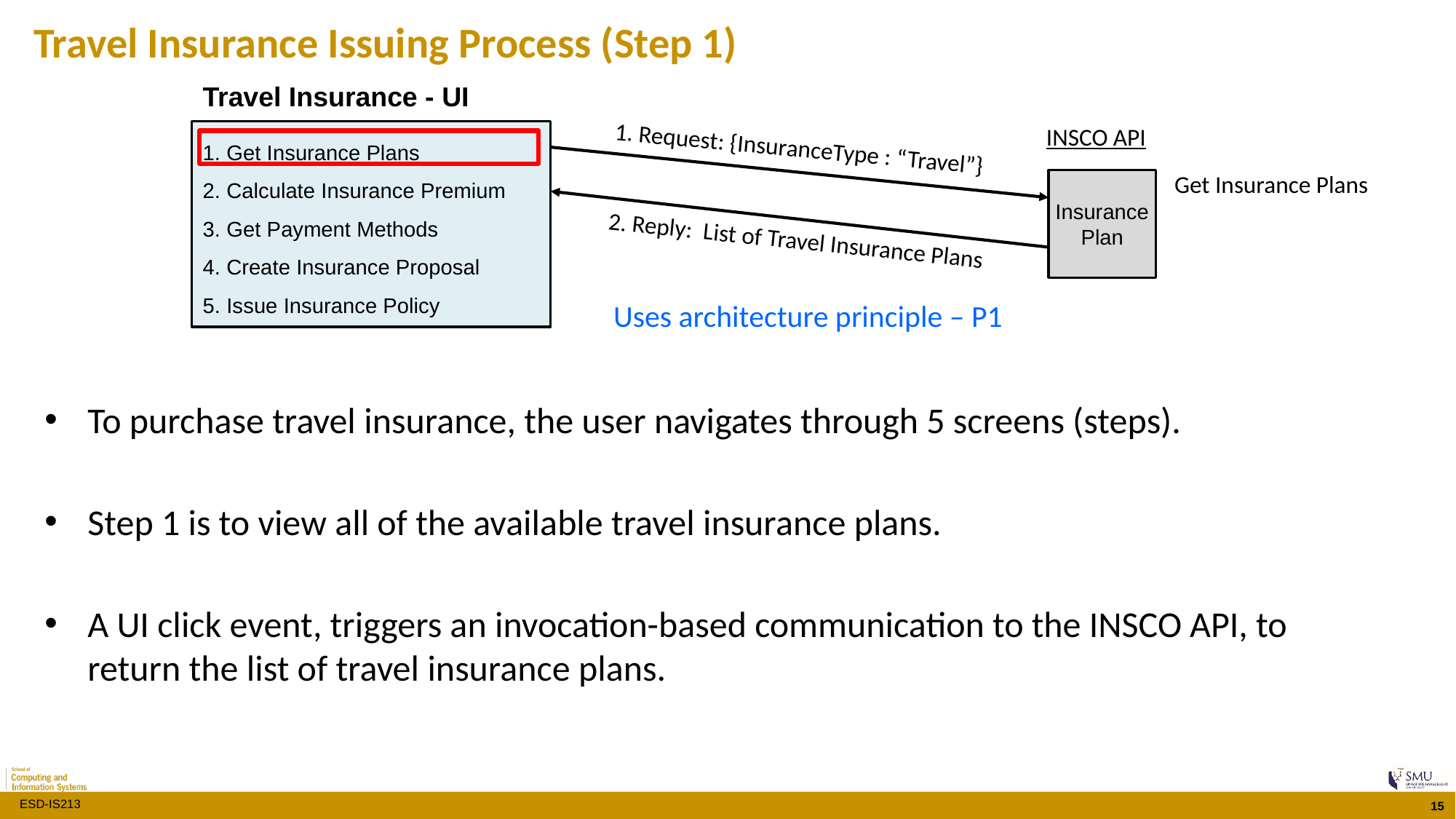

Travel Insurance Issuing Process (Step 1)
Travel Insurance - UI
INSCO API
1. Get Insurance Plans
2. Calculate Insurance Premium
3. Get Payment Methods
4. Create Insurance Proposal
5. Issue Insurance Policy
1. Request: {InsuranceType : “Travel”}

Get Insurance Plans
Insurance Plan
2. Reply:  List of Travel Insurance Plans
Uses architecture principle – P1
To purchase travel insurance, the user navigates through 5 screens (steps).

Step 1 is to view all of the available travel insurance plans.

A UI click event, triggers an invocation-based communication to the INSCO API, to return the list of travel insurance plans.